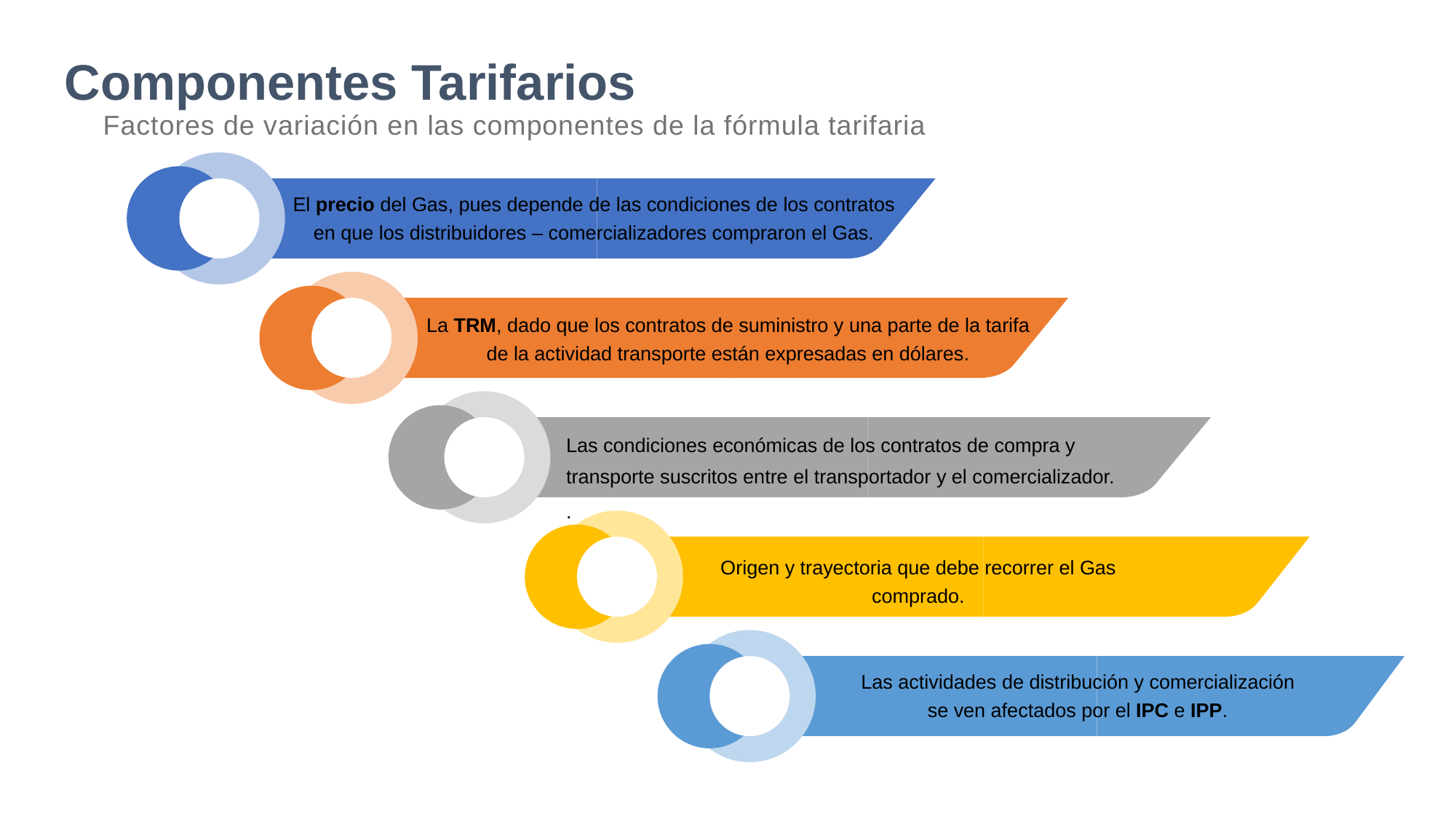

Componentes Tarifarios
Factores de variación en las componentes de la fórmula tarifaria

El precio del Gas, pues depende de las condiciones de los contratos en que los distribuidores – comercializadores compraron el Gas.

La TRM, dado que los contratos de suministro y una parte de la tarifa de la actividad transporte están expresadas en dólares.

Las condiciones económicas de los contratos de compra y transporte suscritos entre el transportador y el comercializador.
.

Origen y trayectoria que debe recorrer el Gas comprado.

Las actividades de distribución y comercialización se ven afectados por el IPC e IPP.